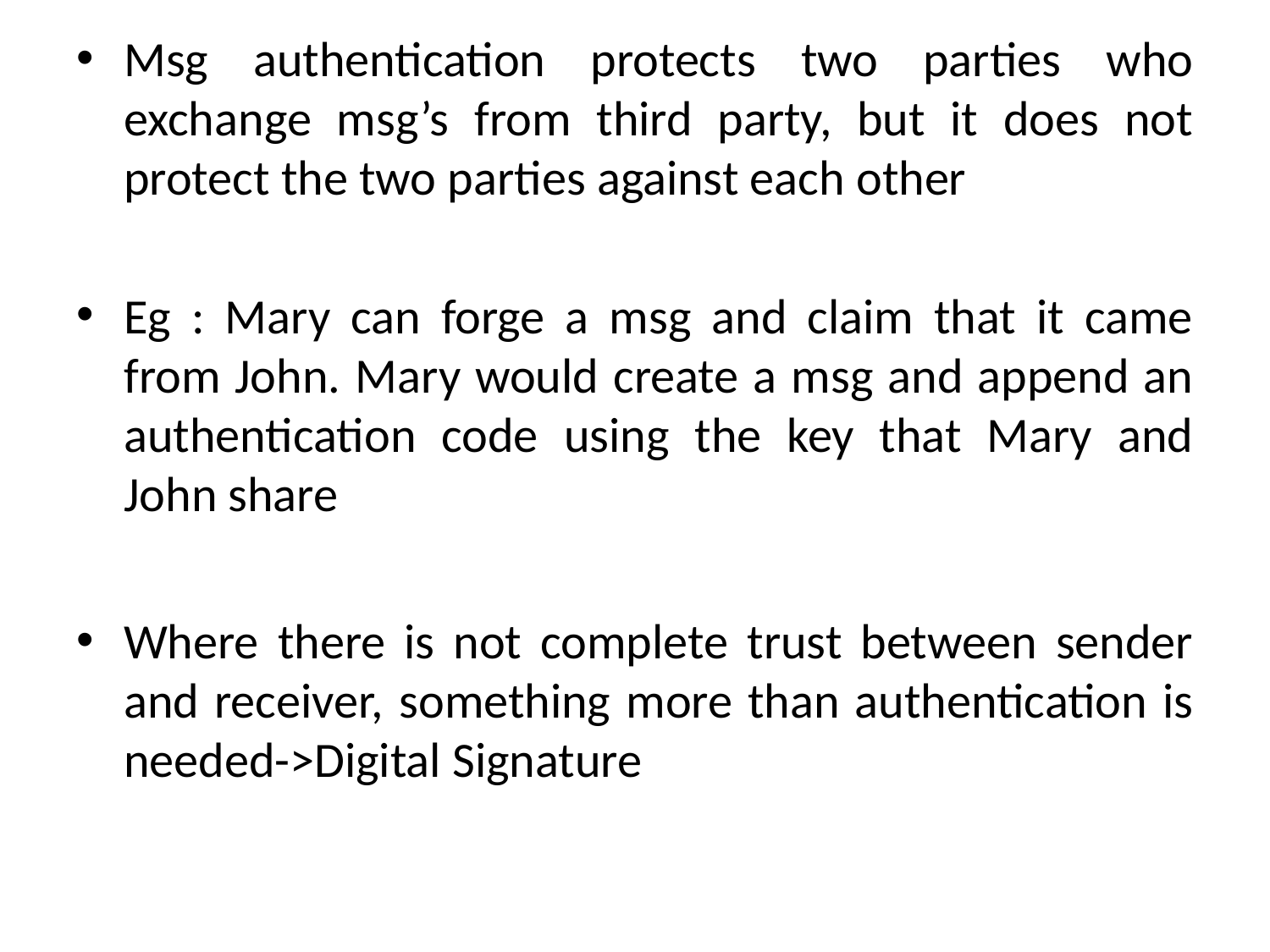

Msg authentication protects two parties who exchange msg’s from third party, but it does not protect the two parties against each other

Eg : Mary can forge a msg and claim that it came from John. Mary would create a msg and append an authentication code using the key that Mary and John share

Where there is not complete trust between sender and receiver, something more than authentication is needed->Digital Signature